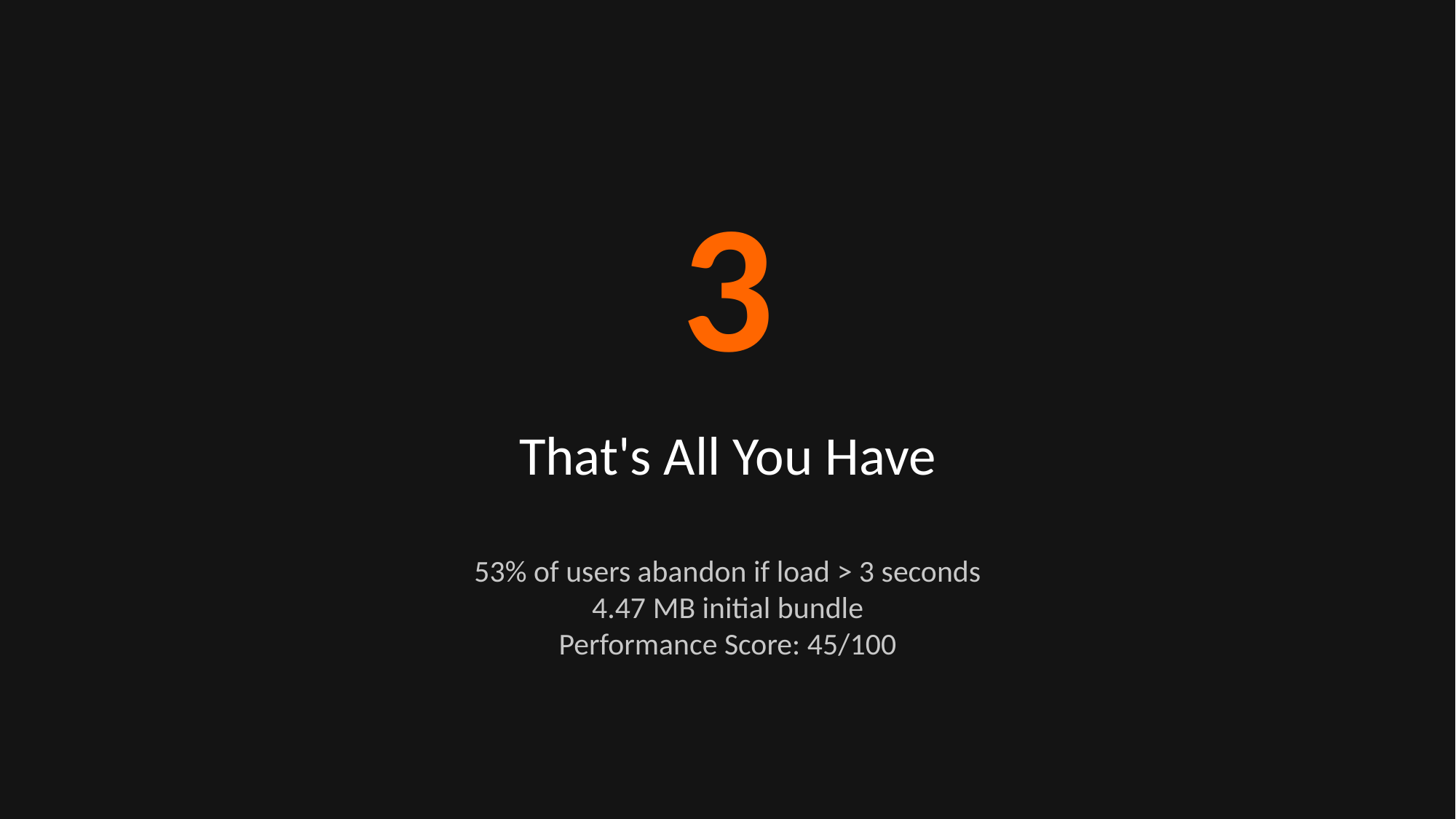

3
That's All You Have
53% of users abandon if load > 3 seconds
4.47 MB initial bundle
Performance Score: 45/100